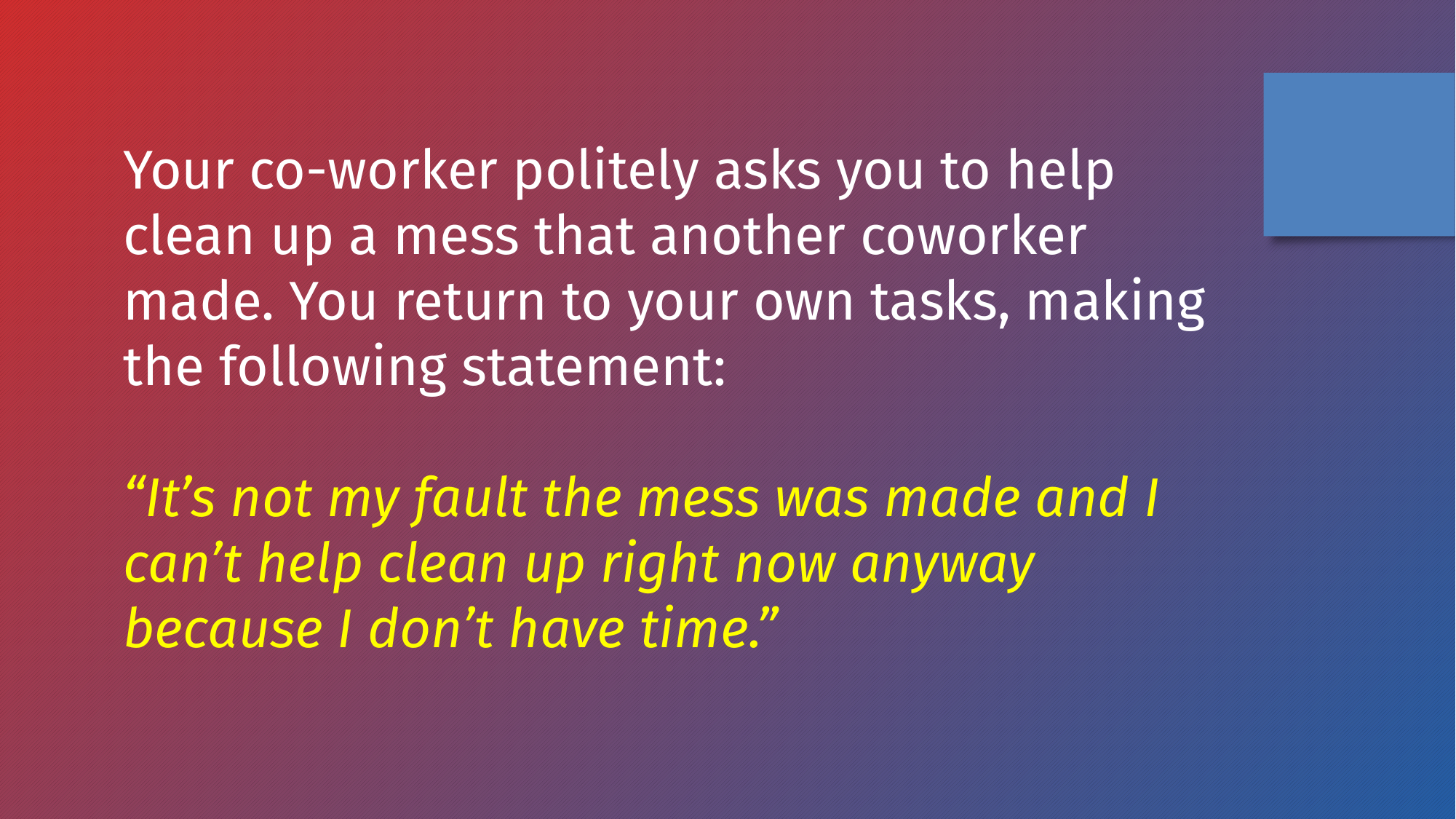

Your co-worker politely asks you to help clean up a mess that another coworker made. You return to your own tasks, making the following statement:

“It’s not my fault the mess was made and I can’t help clean up right now anyway because I don’t have time.”